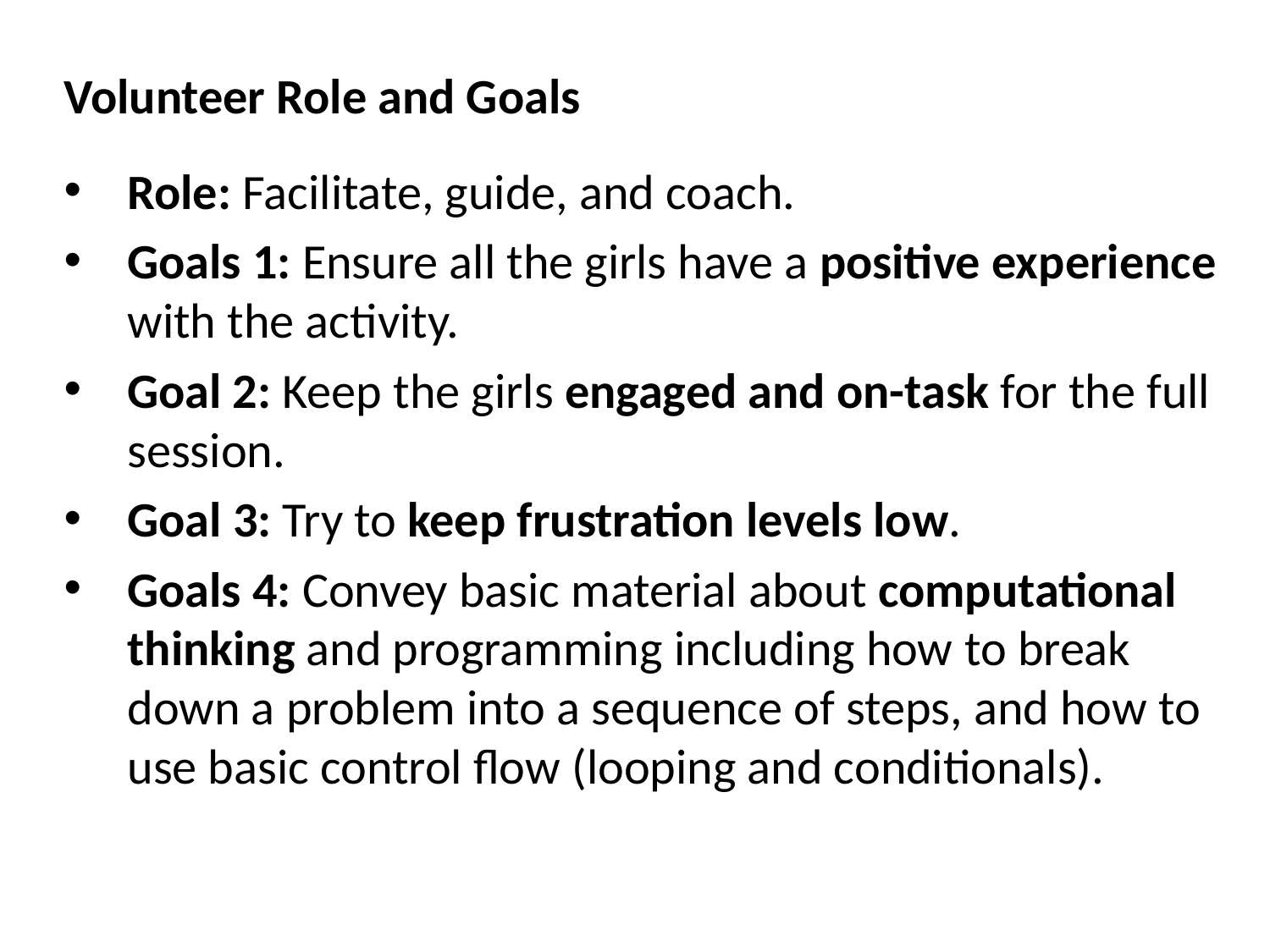

Volunteer Role and Goals
Role: Facilitate, guide, and coach.
Goals 1: Ensure all the girls have a positive experience with the activity.
Goal 2: Keep the girls engaged and on-task for the full session.
Goal 3: Try to keep frustration levels low.
Goals 4: Convey basic material about computational thinking and programming including how to break down a problem into a sequence of steps, and how to use basic control flow (looping and conditionals).